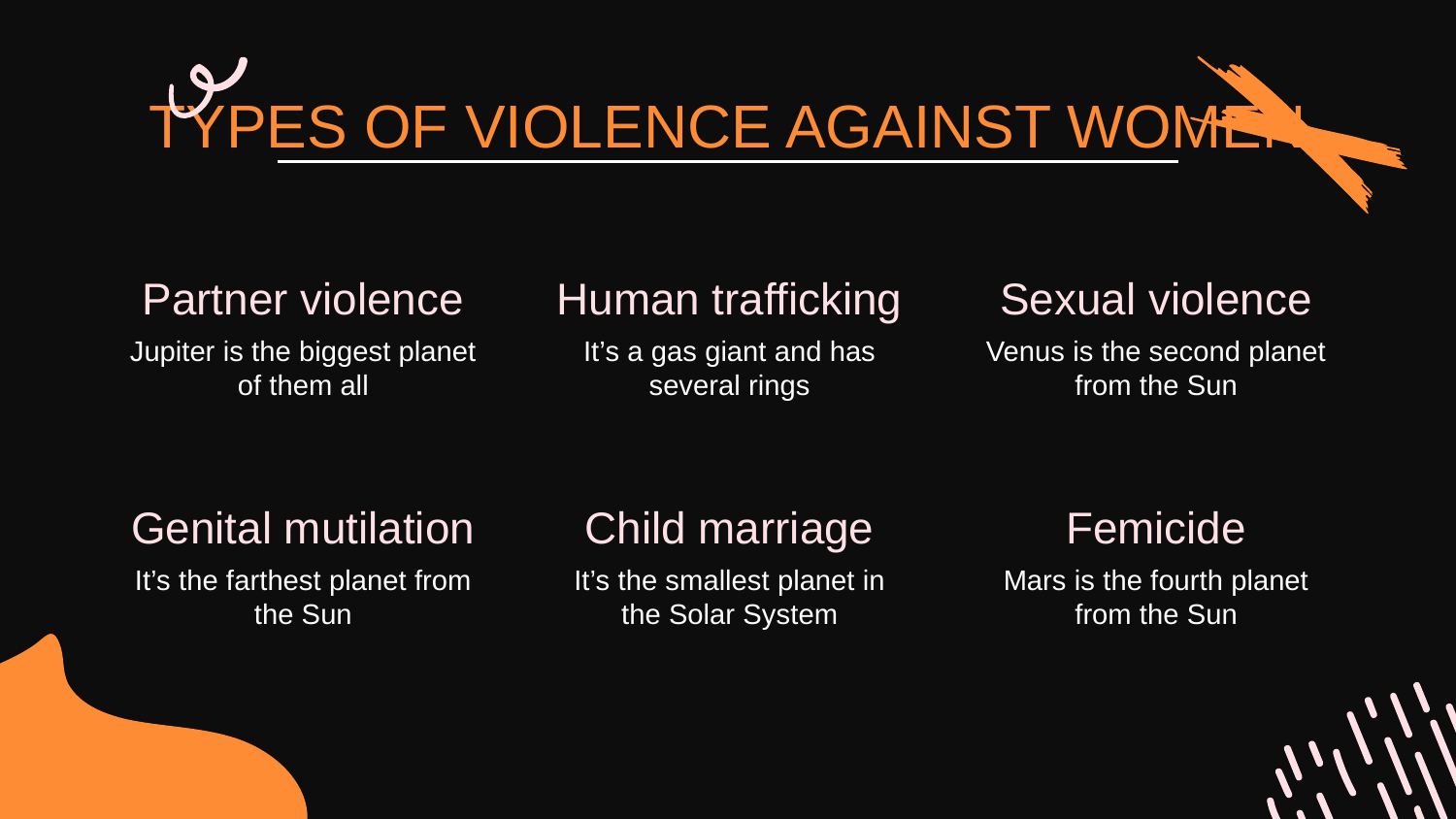

# TYPES OF VIOLENCE AGAINST WOMEN
Partner violence
Human trafficking
Sexual violence
Jupiter is the biggest planet of them all
It’s a gas giant and has several rings
Venus is the second planet from the Sun
Genital mutilation
Child marriage
Femicide
It’s the farthest planet from the Sun
It’s the smallest planet in the Solar System
Mars is the fourth planet from the Sun